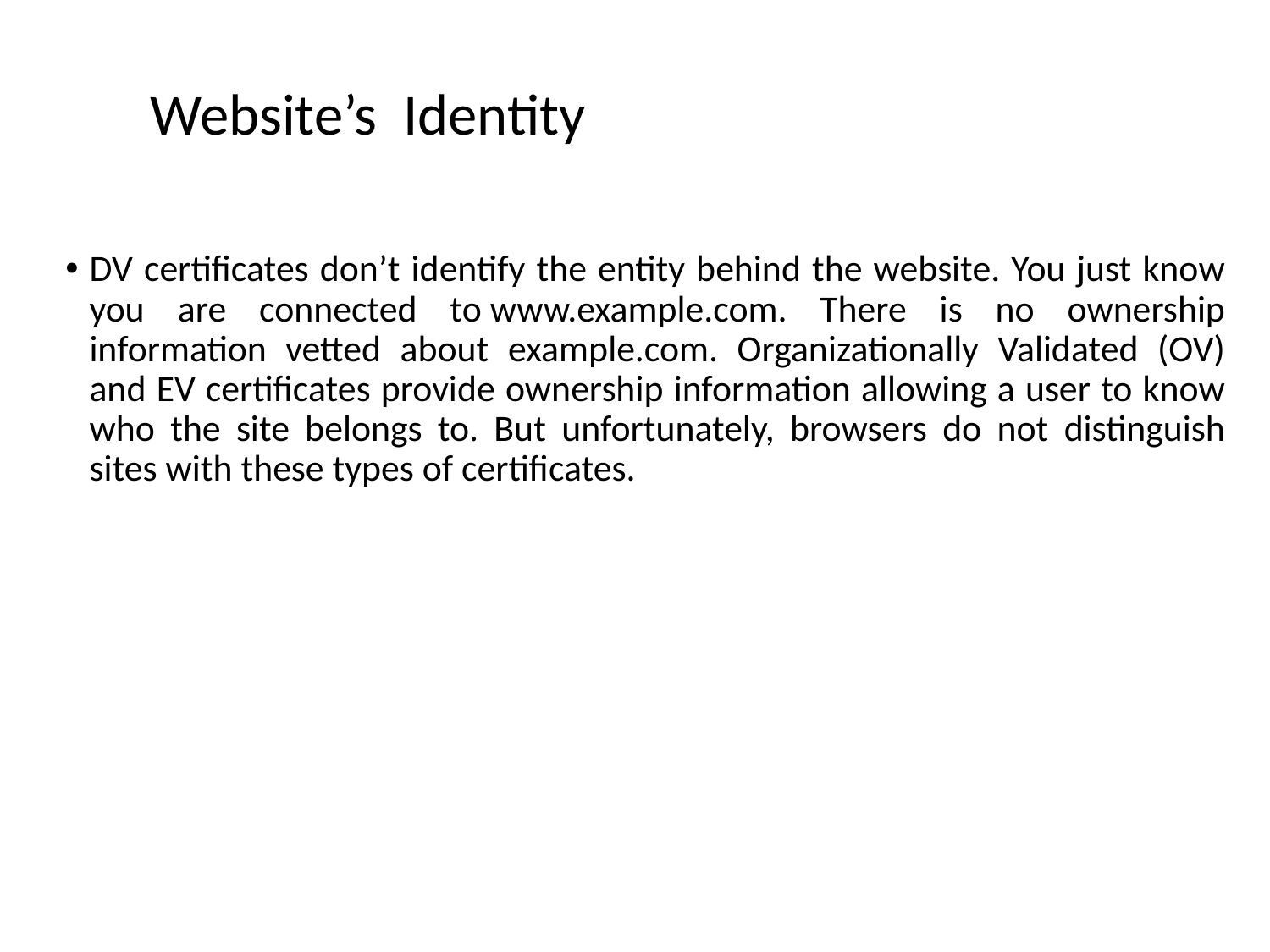

# Website’s  Identity
DV certificates don’t identify the entity behind the website. You just know you are connected to www.example.com. There is no ownership information vetted about example.com. Organizationally Validated (OV) and EV certificates provide ownership information allowing a user to know who the site belongs to. But unfortunately, browsers do not distinguish sites with these types of certificates.